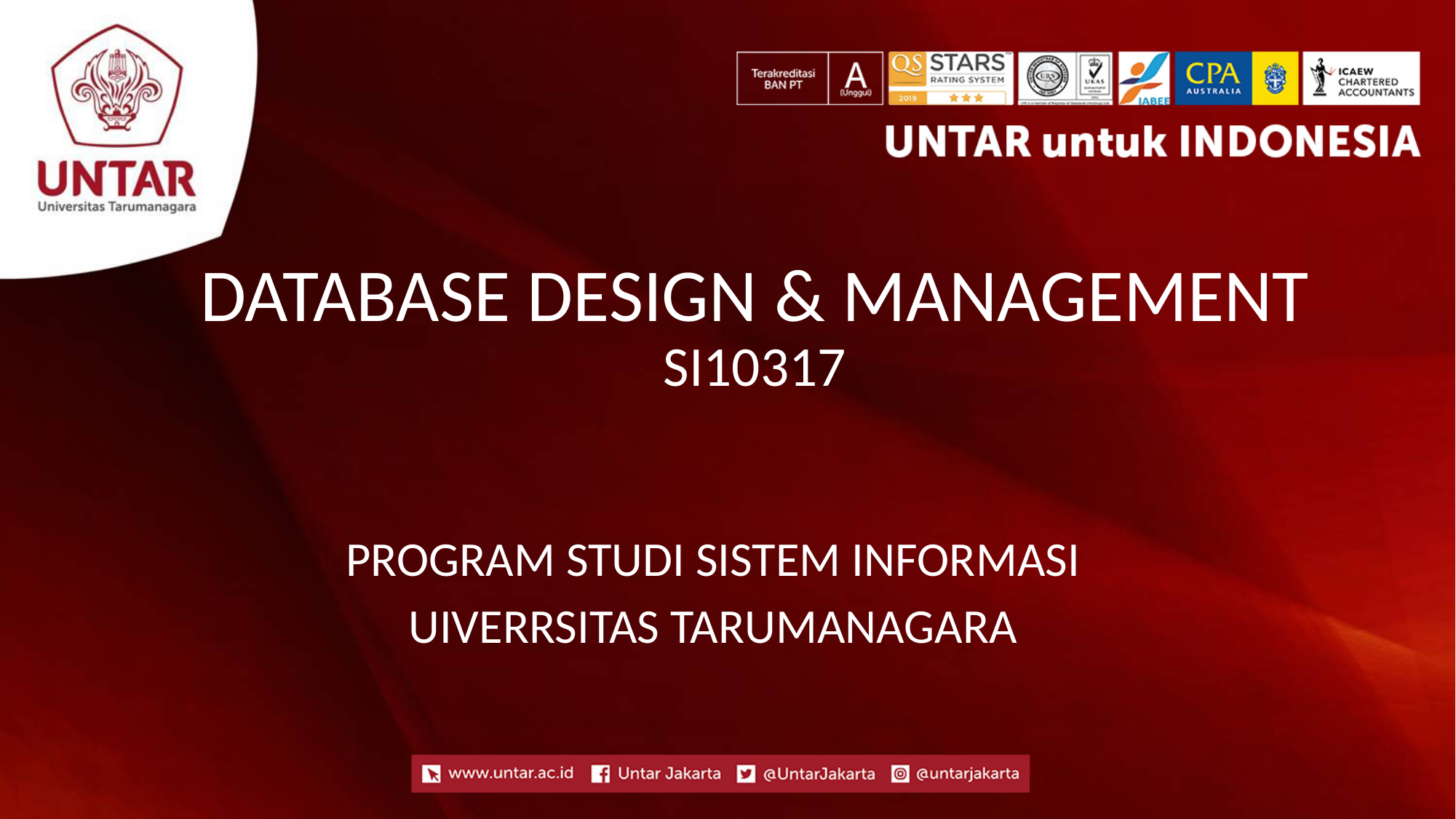

# DATABASE DESIGN & MANAGEMENT SI10317
PROGRAM STUDI SISTEM INFORMASI
UIVERRSITAS TARUMANAGARA